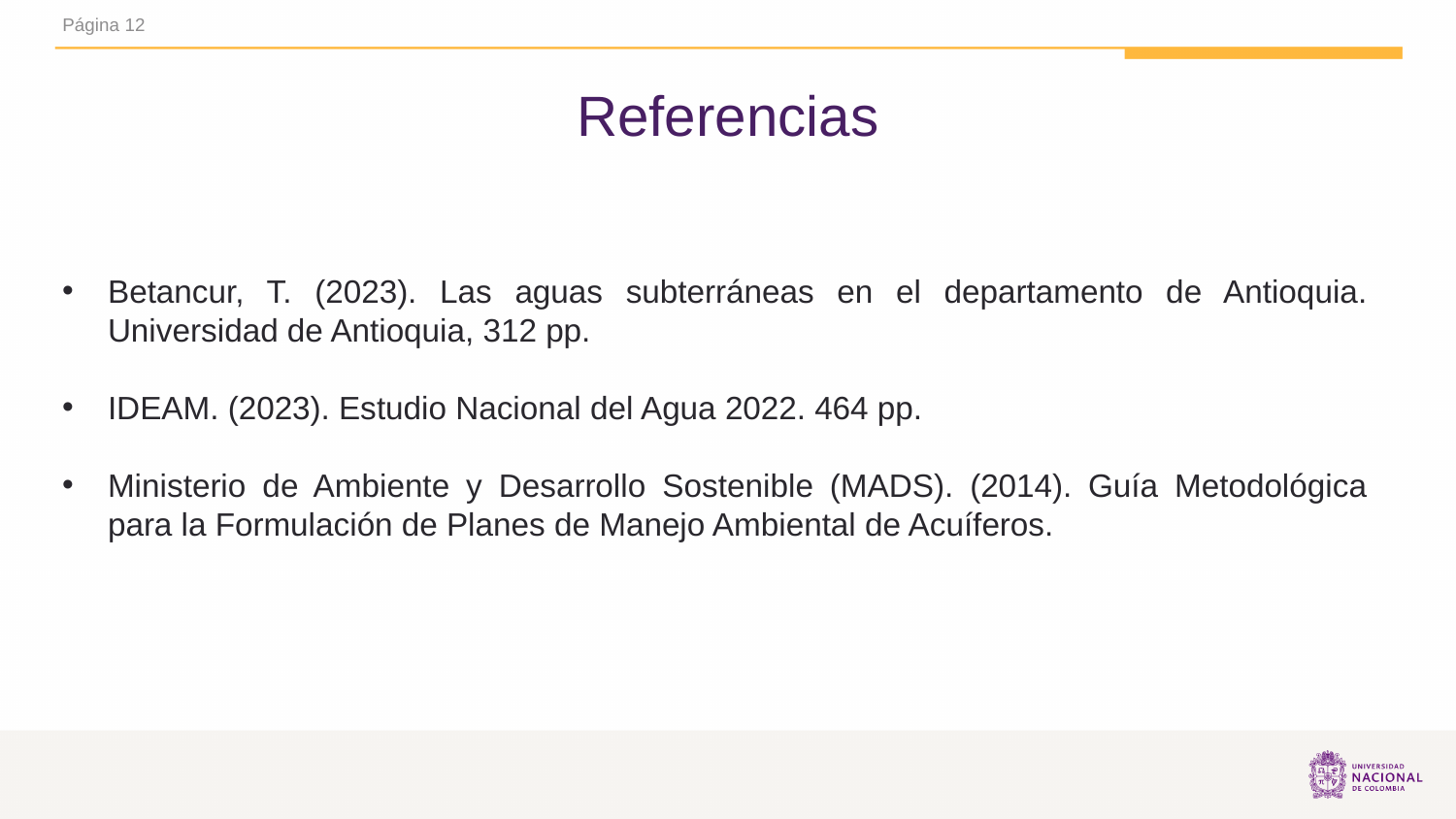

Página 12
# Referencias
Betancur, T. (2023). Las aguas subterráneas en el departamento de Antioquia. Universidad de Antioquia, 312 pp.

IDEAM. (2023). Estudio Nacional del Agua 2022. 464 pp.

Ministerio de Ambiente y Desarrollo Sostenible (MADS). (2014). Guía Metodológica para la Formulación de Planes de Manejo Ambiental de Acuíferos.